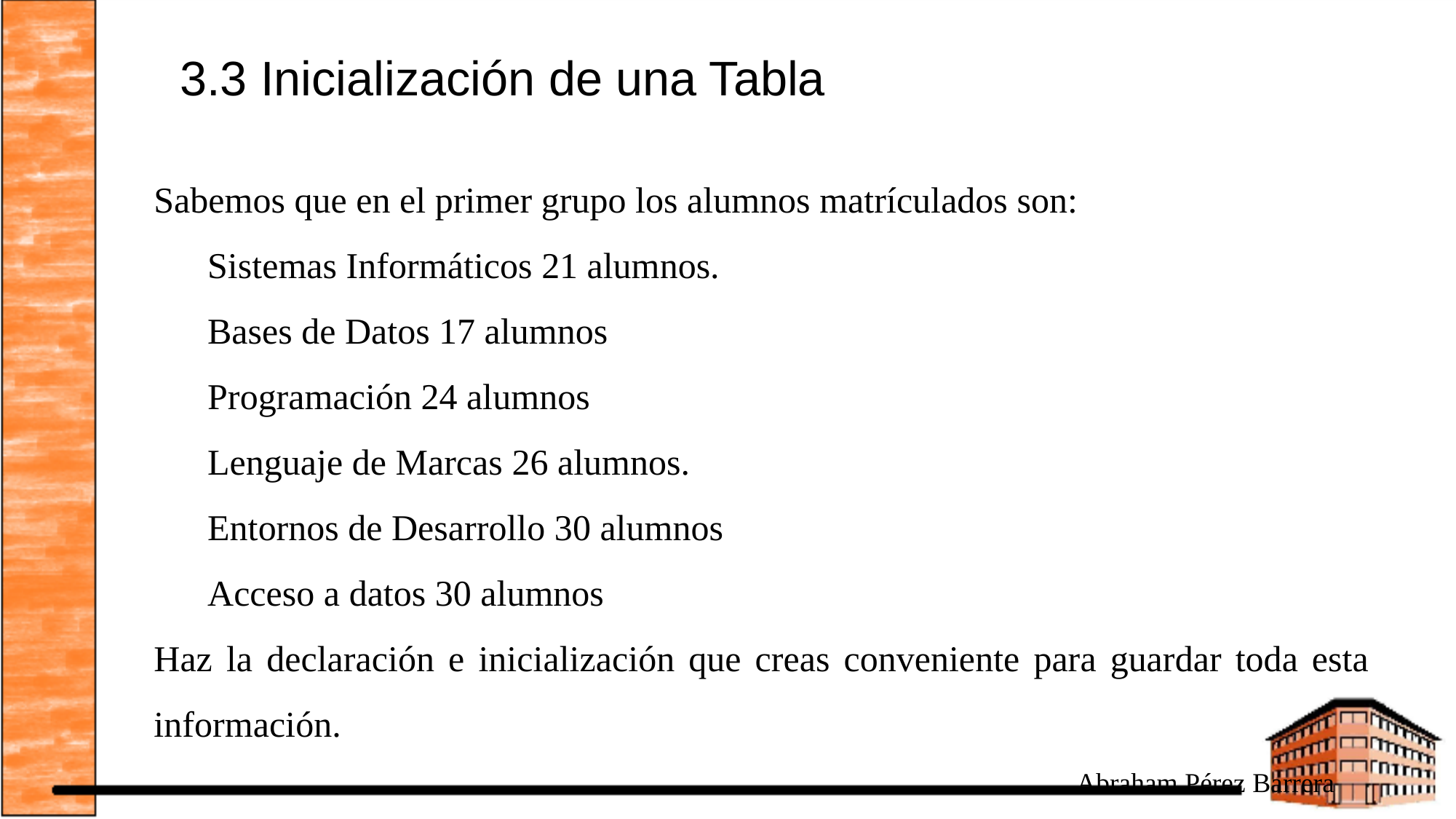

# 3.3 Inicialización de una Tabla

Sabemos que en el primer grupo los alumnos matrículados son:
Sistemas Informáticos 21 alumnos.
Bases de Datos 17 alumnos
Programación 24 alumnos
Lenguaje de Marcas 26 alumnos.
Entornos de Desarrollo 30 alumnos
Acceso a datos 30 alumnos
Haz la declaración e inicialización que creas conveniente para guardar toda esta información.